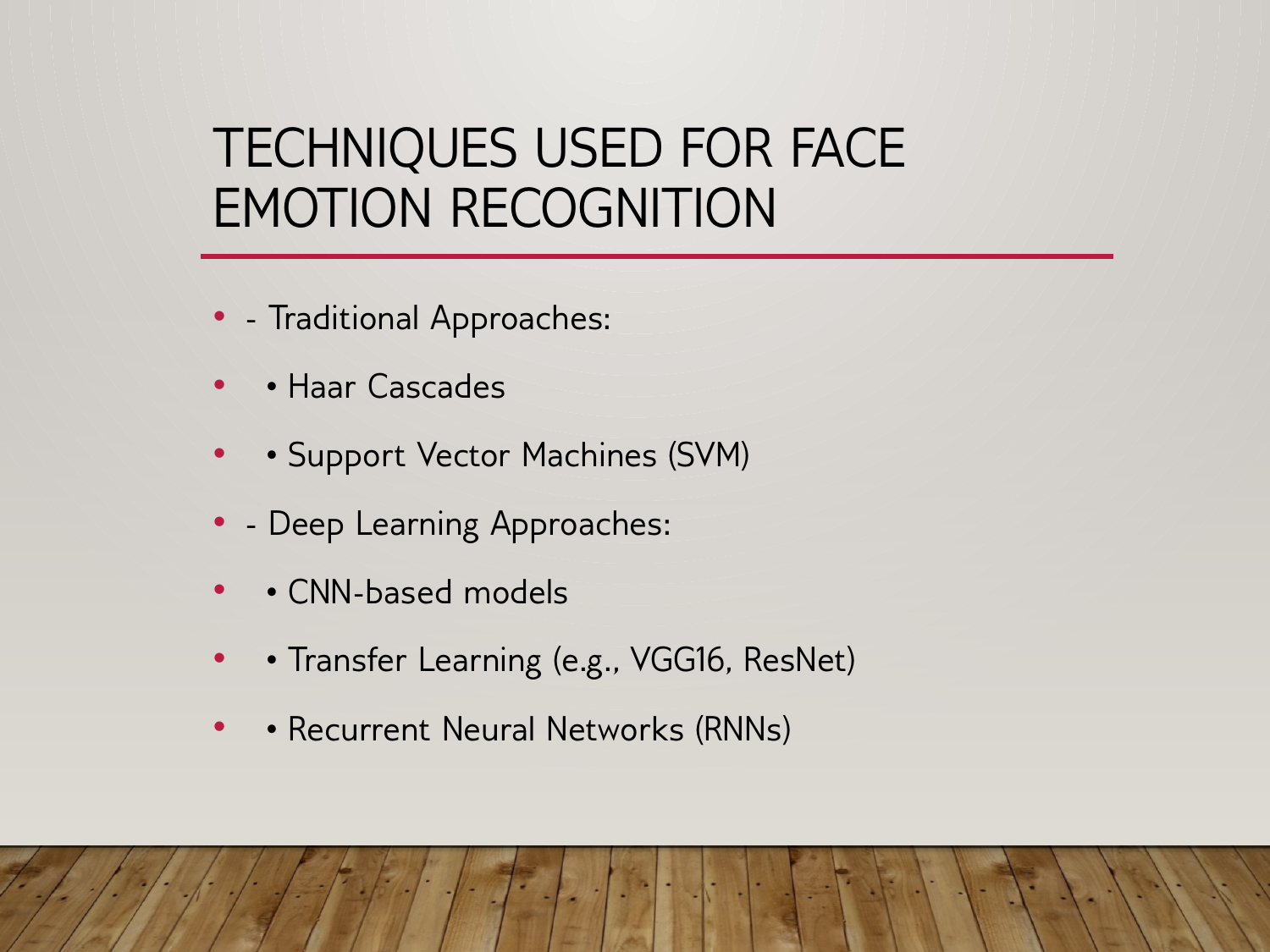

# Techniques Used for Face Emotion Recognition
- Traditional Approaches:
  • Haar Cascades
  • Support Vector Machines (SVM)
- Deep Learning Approaches:
  • CNN-based models
  • Transfer Learning (e.g., VGG16, ResNet)
  • Recurrent Neural Networks (RNNs)